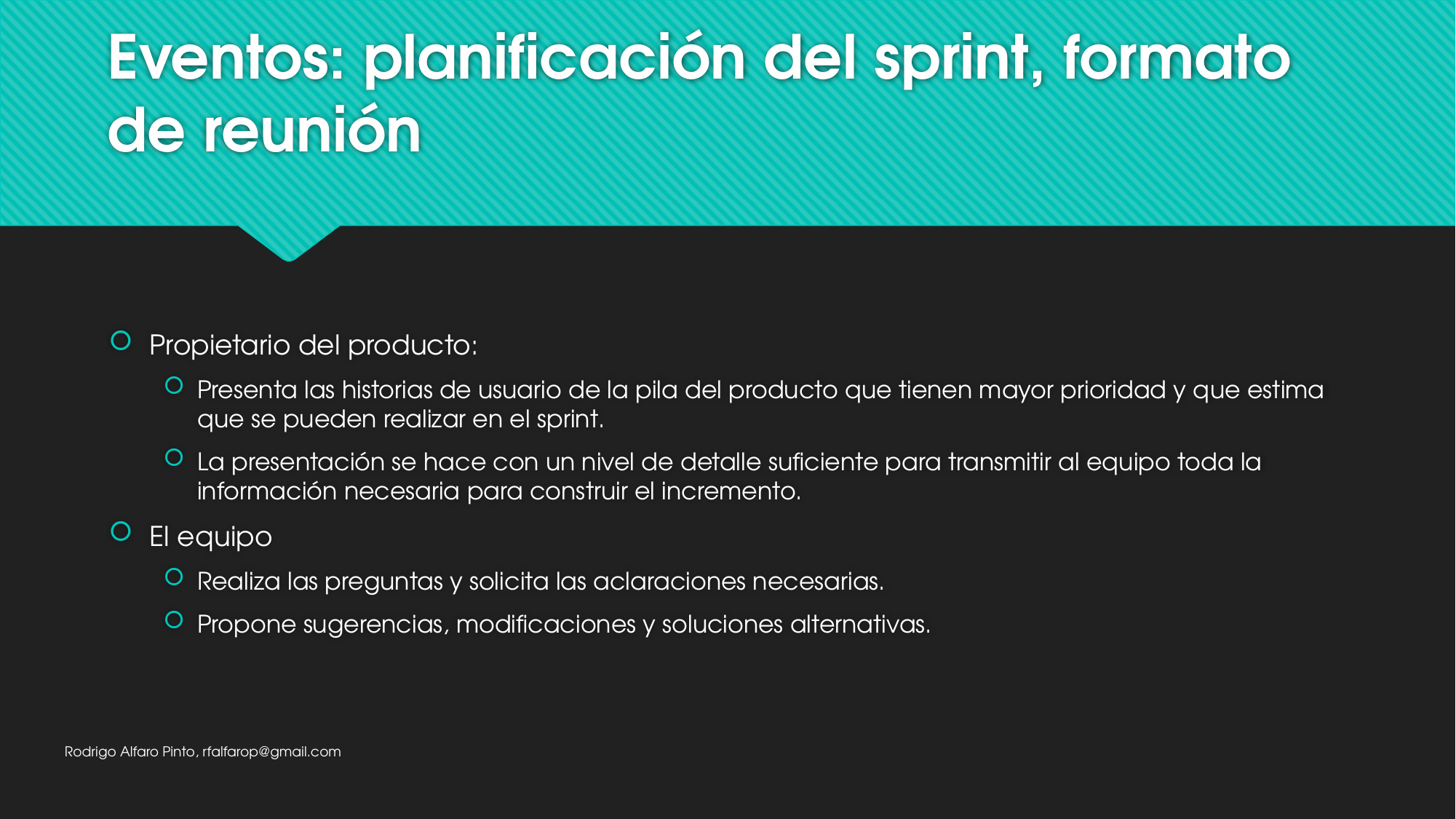

# Eventos: planificación del sprint, formato de reunión
Propietario del producto:
Presenta las historias de usuario de la pila del producto que tienen mayor prioridad y que estima que se pueden realizar en el sprint.
La presentación se hace con un nivel de detalle suficiente para transmitir al equipo toda la información necesaria para construir el incremento.
El equipo
Realiza las preguntas y solicita las aclaraciones necesarias.
Propone sugerencias, modificaciones y soluciones alternativas.
Rodrigo Alfaro Pinto, rfalfarop@gmail.com